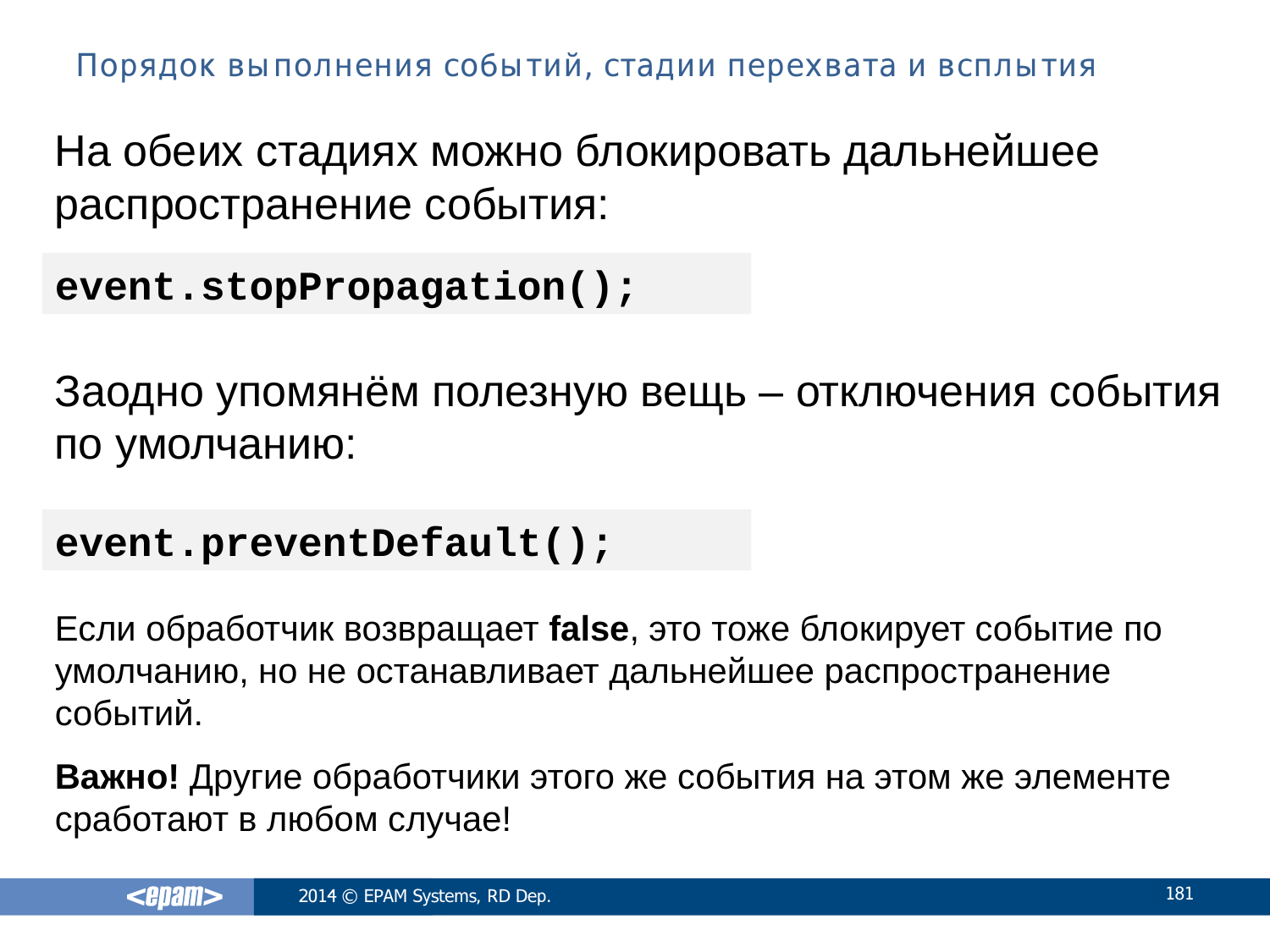

# Порядок выполнения событий, стадии перехвата и всплытия
На обеих стадиях можно блокировать дальнейшее распространение события:
event.stopPropagation();
Заодно упомянём полезную вещь – отключения события по умолчанию:
event.preventDefault();
Если обработчик возвращает false, это тоже блокирует событие по умолчанию, но не останавливает дальнейшее распространение событий.
Важно! Другие обработчики этого же события на этом же элементе сработают в любом случае!
181
2014 © EPAM Systems, RD Dep.